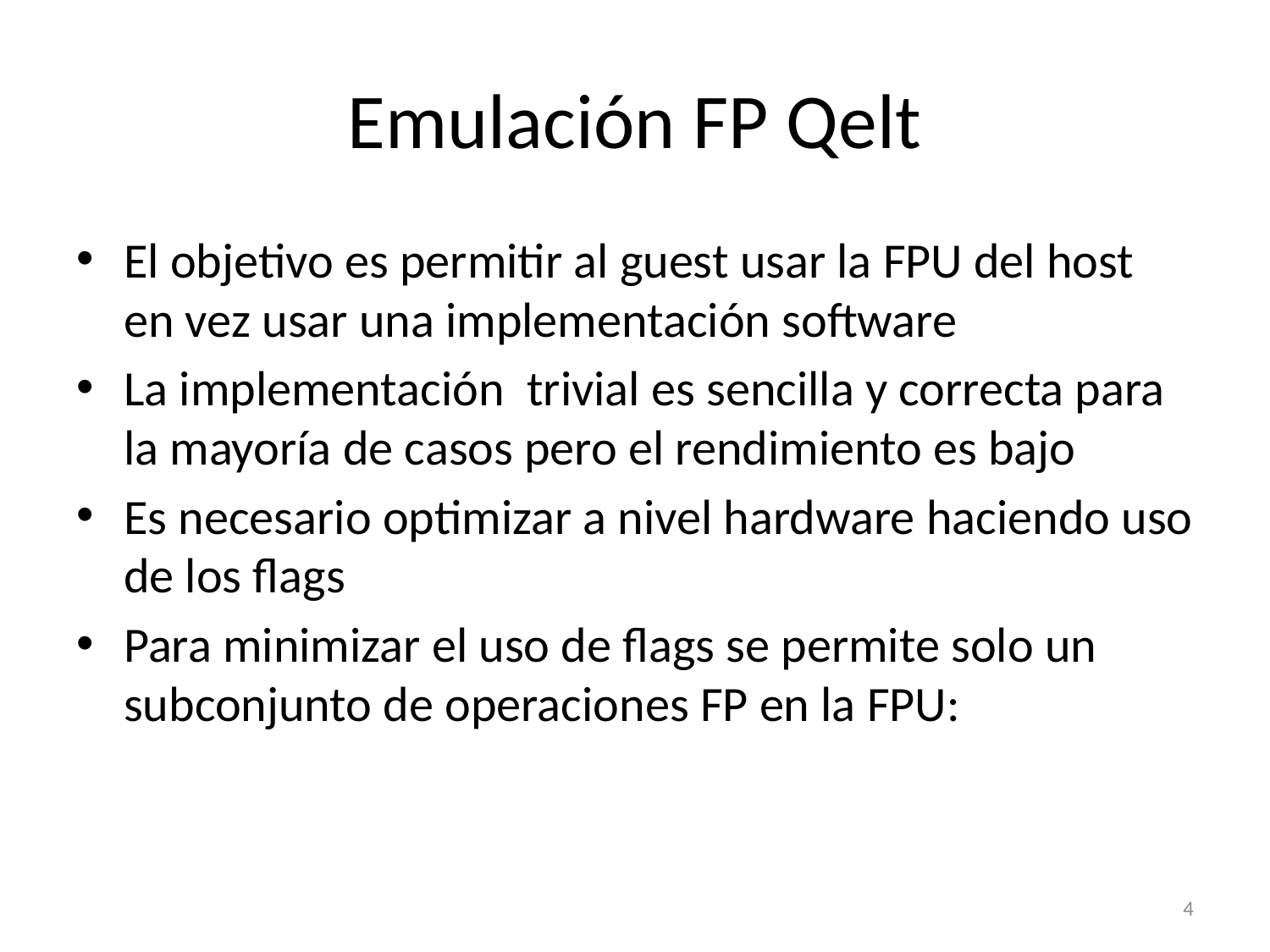

# Emulación FP Qelt
El objetivo es permitir al guest usar la FPU del host en vez usar una implementación software
La implementación  trivial es sencilla y correcta para la mayoría de casos pero el rendimiento es bajo
Es necesario optimizar a nivel hardware haciendo uso de los flags
Para minimizar el uso de flags se permite solo un subconjunto de operaciones FP en la FPU:

4